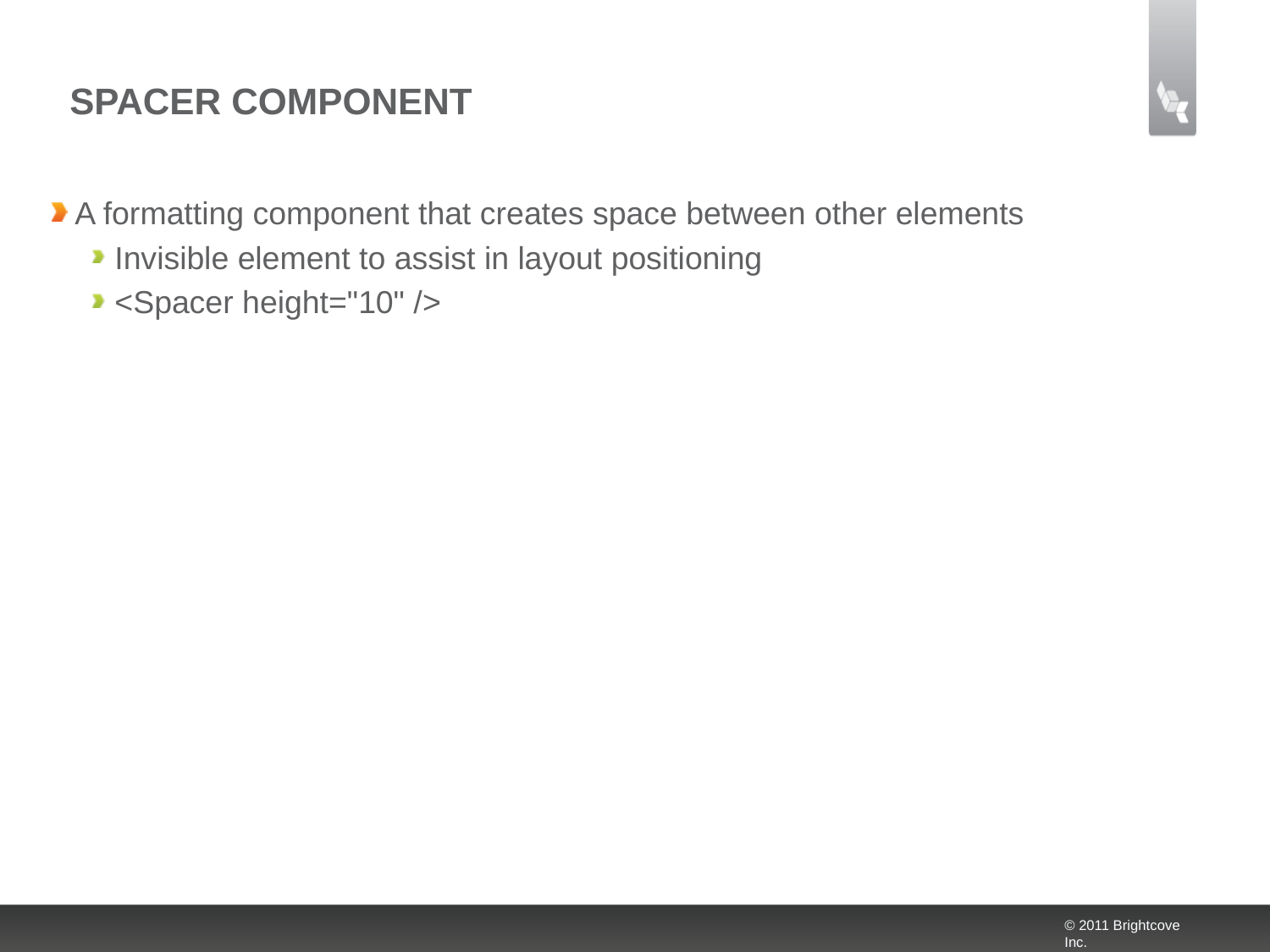

# Spacer Component
A formatting component that creates space between other elements
Invisible element to assist in layout positioning
<Spacer height="10" />